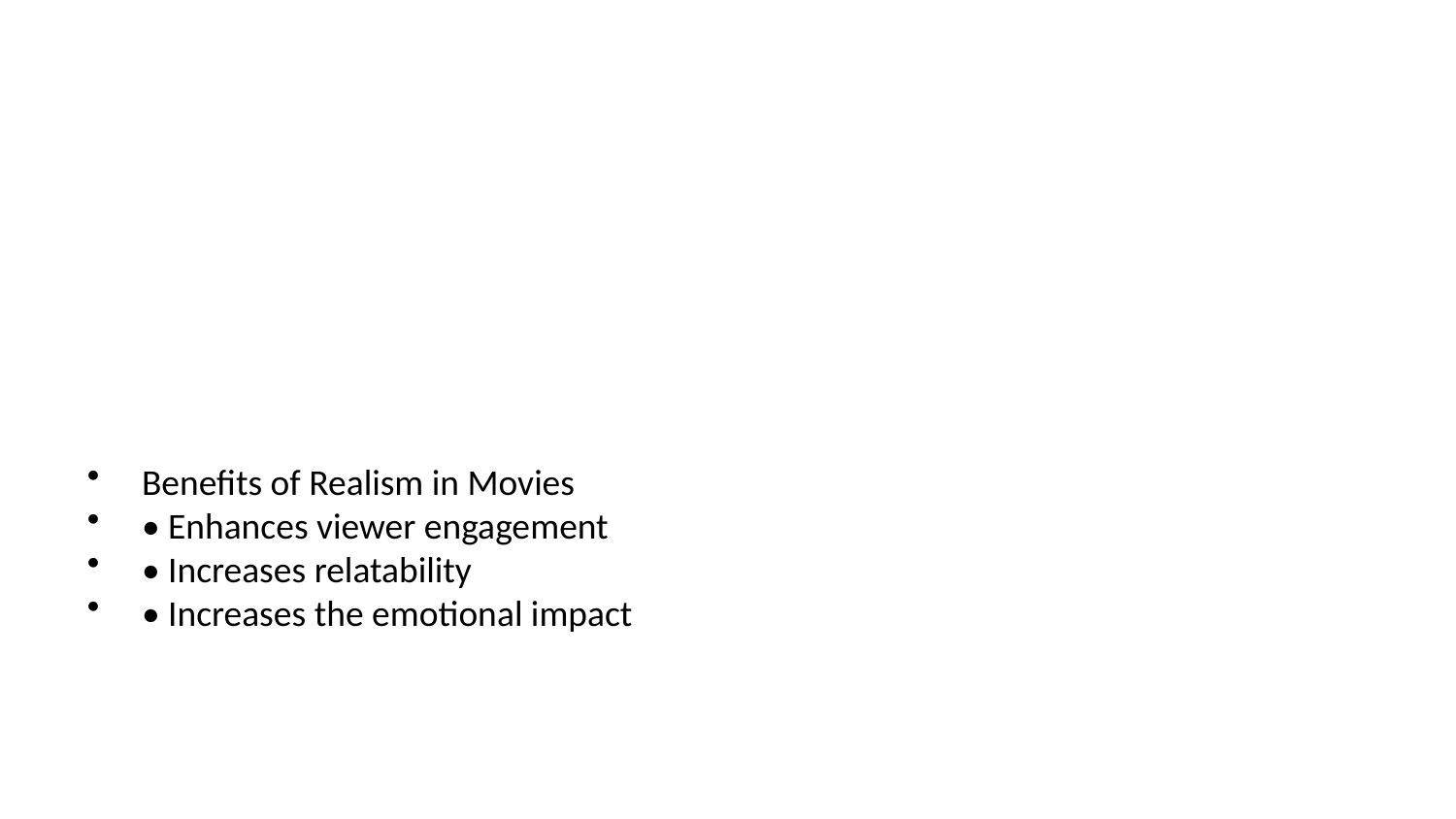

Benefits of Realism in Movies
• Enhances viewer engagement
• Increases relatability
• Increases the emotional impact